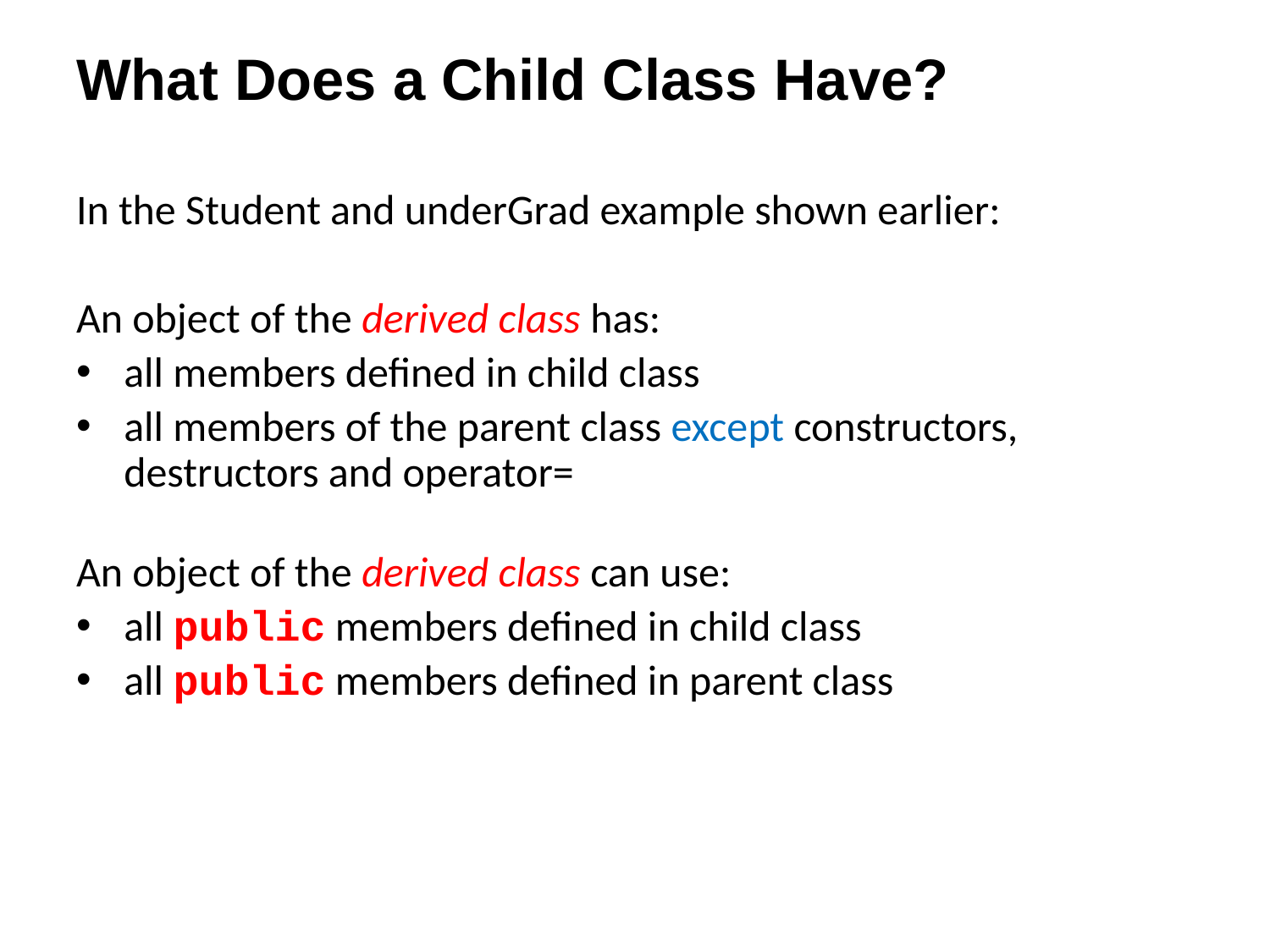

# What Does a Child Class Have?
In the Student and underGrad example shown earlier:

An object of the derived class has:
all members defined in child class
all members of the parent class except constructors, destructors and operator=
An object of the derived class can use:
all public members defined in child class
all public members defined in parent class